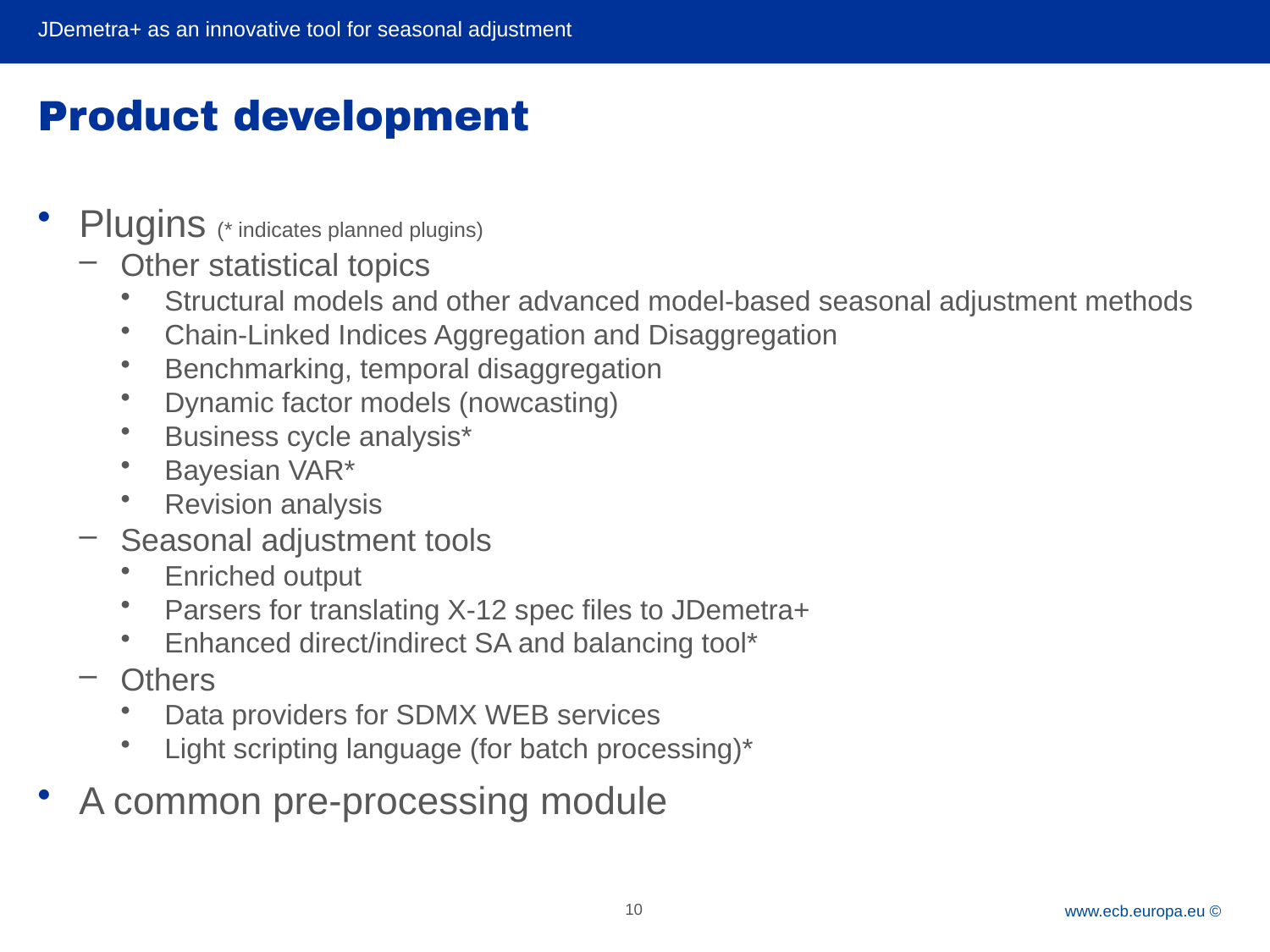

JDemetra+ as an innovative tool for seasonal adjustment
# Product development
Plugins (* indicates planned plugins)
Other statistical topics
Structural models and other advanced model-based seasonal adjustment methods
Chain-Linked Indices Aggregation and Disaggregation
Benchmarking, temporal disaggregation
Dynamic factor models (nowcasting)
Business cycle analysis*
Bayesian VAR*
Revision analysis
Seasonal adjustment tools
Enriched output
Parsers for translating X-12 spec files to JDemetra+
Enhanced direct/indirect SA and balancing tool*
Others
Data providers for SDMX WEB services
Light scripting language (for batch processing)*
A common pre-processing module
10